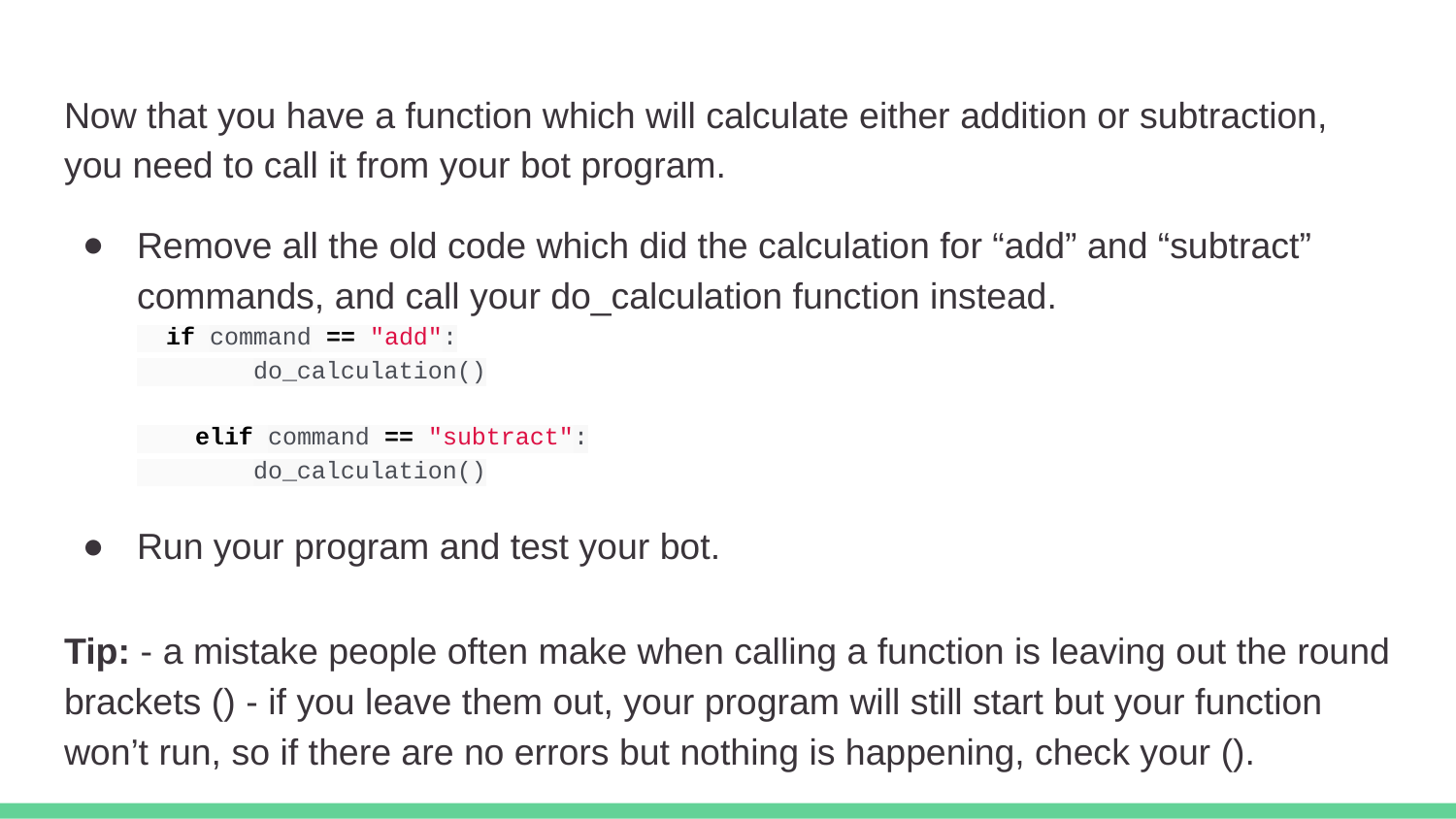

Now that you have a function which will calculate either addition or subtraction, you need to call it from your bot program.
Remove all the old code which did the calculation for “add” and “subtract” commands, and call your do_calculation function instead.
  if command == "add":
        do_calculation()
    elif command == "subtract":
        do_calculation()
Run your program and test your bot.
Tip: - a mistake people often make when calling a function is leaving out the round brackets () - if you leave them out, your program will still start but your function won’t run, so if there are no errors but nothing is happening, check your ().